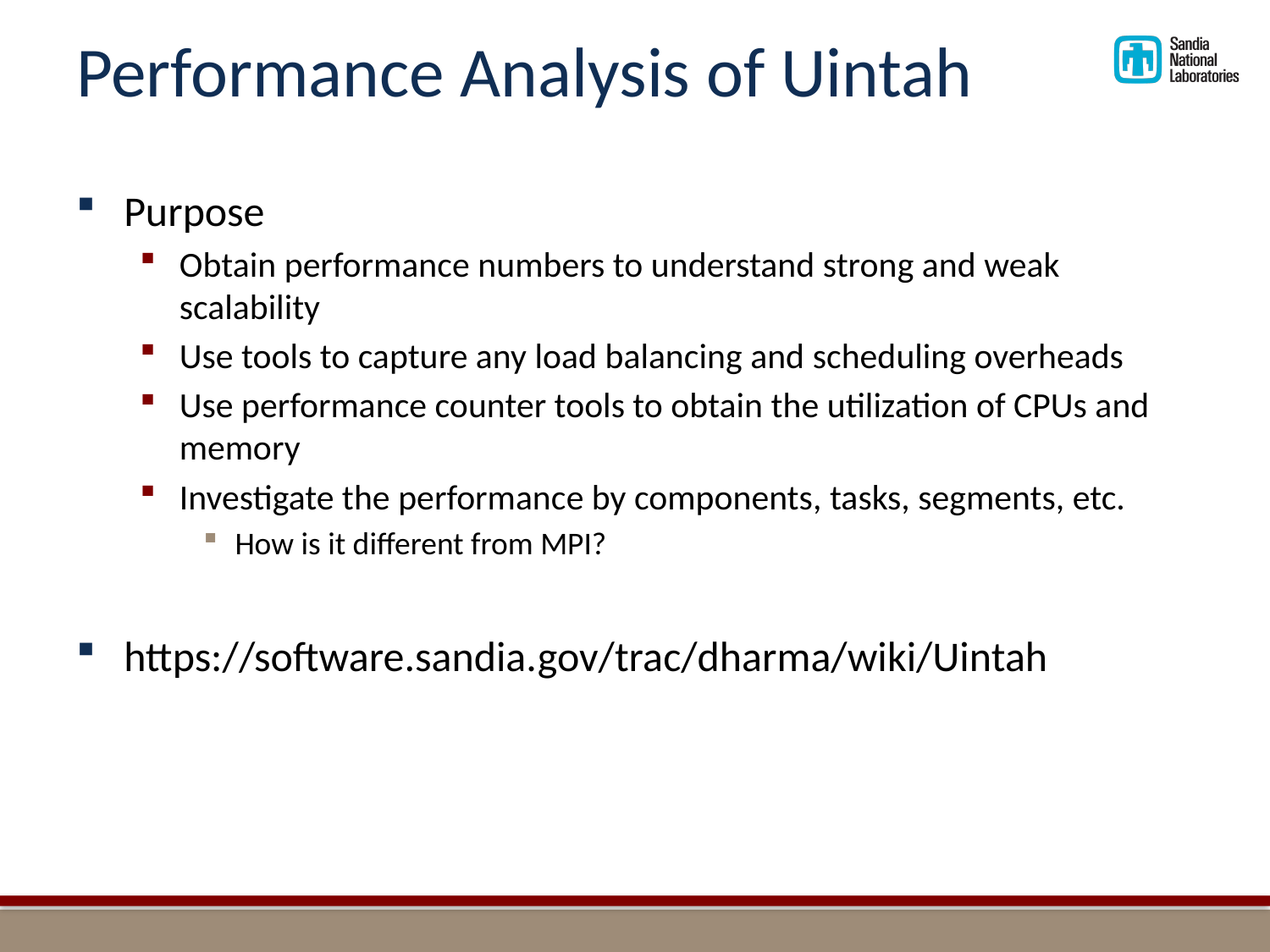

# Performance Analysis of Uintah
Purpose
Obtain performance numbers to understand strong and weak scalability
Use tools to capture any load balancing and scheduling overheads
Use performance counter tools to obtain the utilization of CPUs and memory
Investigate the performance by components, tasks, segments, etc.
How is it different from MPI?

https://software.sandia.gov/trac/dharma/wiki/Uintah